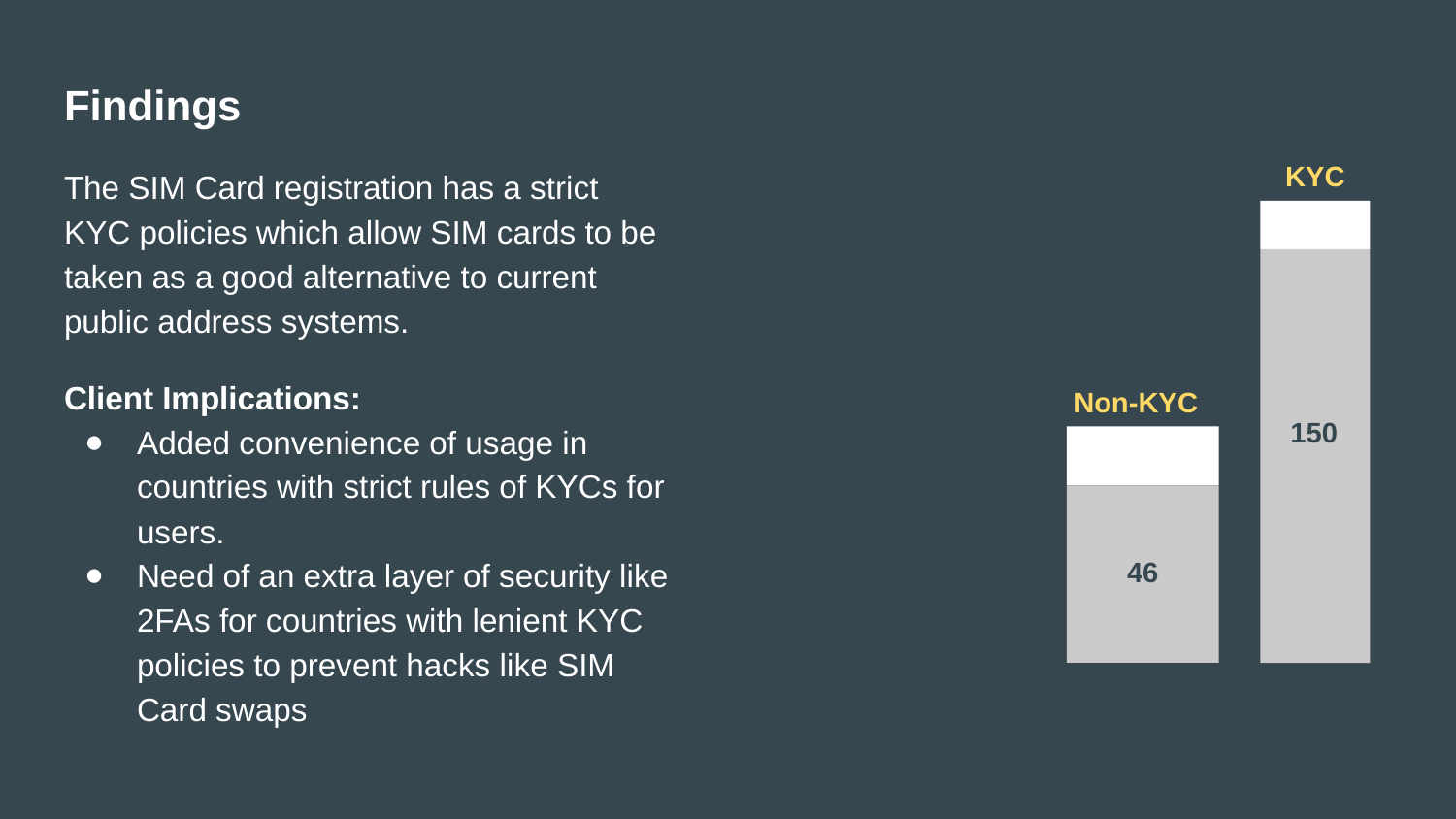

Findings
The SIM Card registration has a strict KYC policies which allow SIM cards to be taken as a good alternative to current public address systems.
Client Implications:
Added convenience of usage in countries with strict rules of KYCs for users.
Need of an extra layer of security like 2FAs for countries with lenient KYC policies to prevent hacks like SIM Card swaps
KYC

Non-KYC
150

46